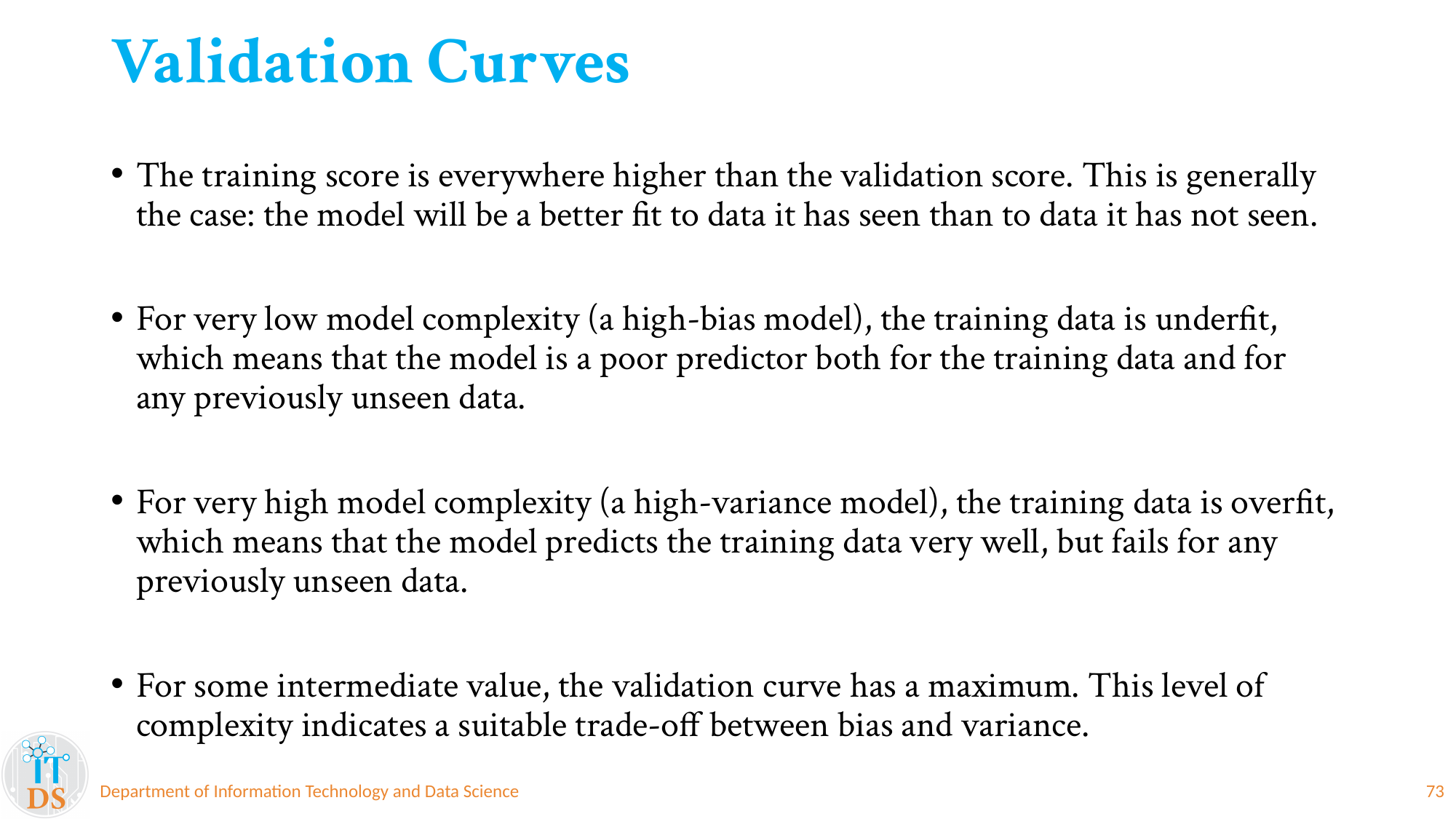

# Validation Curves
The training score is everywhere higher than the validation score. This is generally the case: the model will be a better fit to data it has seen than to data it has not seen.

For very low model complexity (a high-bias model), the training data is underfit, which means that the model is a poor predictor both for the training data and for any previously unseen data.

For very high model complexity (a high-variance model), the training data is overfit, which means that the model predicts the training data very well, but fails for any previously unseen data.

For some intermediate value, the validation curve has a maximum. This level of complexity indicates a suitable trade-off between bias and variance.
Department of Information Technology and Data Science
73